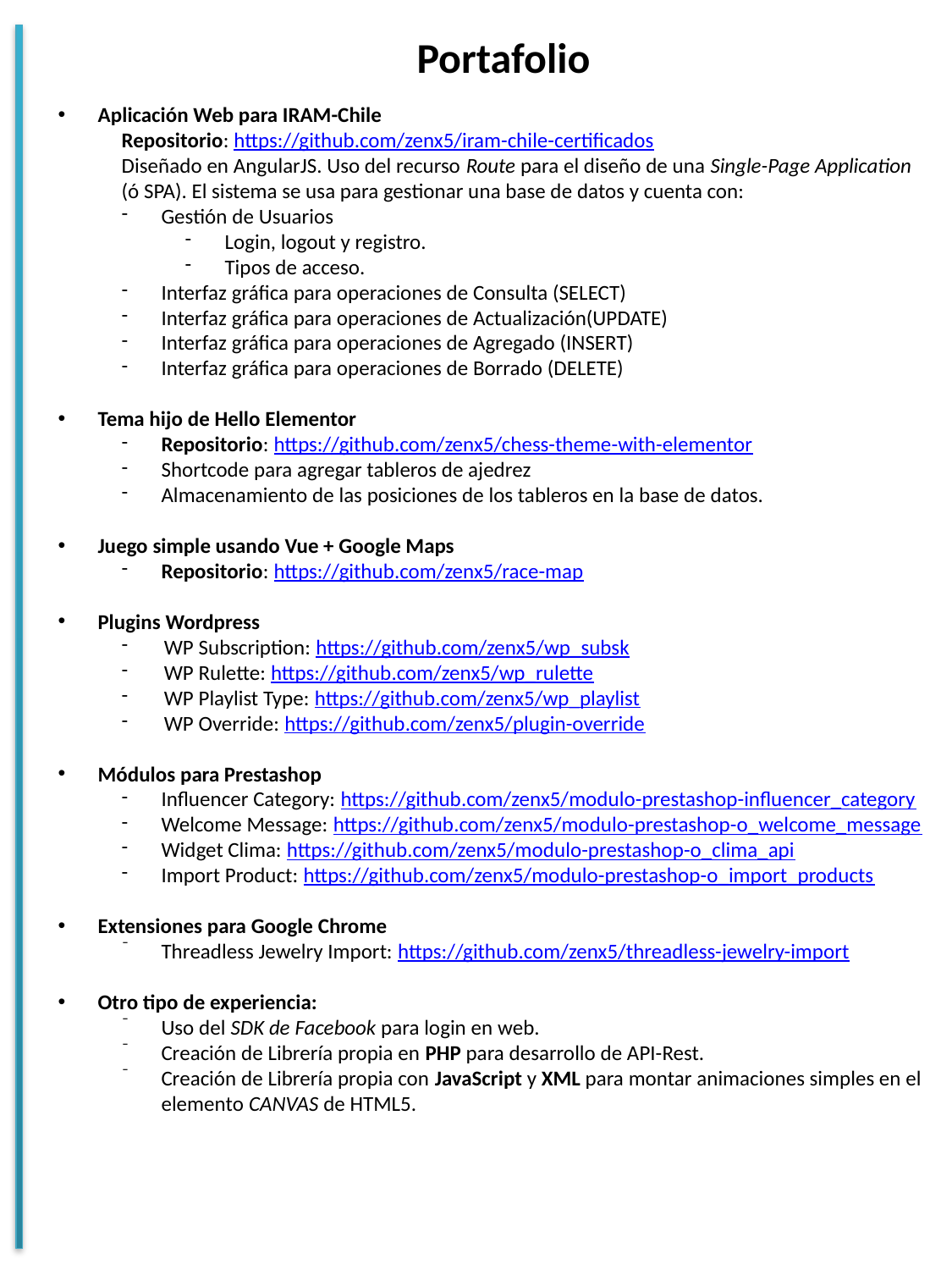

Portafolio
Aplicación Web para IRAM-Chile
Repositorio: https://github.com/zenx5/iram-chile-certificados
Diseñado en AngularJS. Uso del recurso Route para el diseño de una Single-Page Application (ó SPA). El sistema se usa para gestionar una base de datos y cuenta con:
Gestión de Usuarios
Login, logout y registro.
Tipos de acceso.
Interfaz gráfica para operaciones de Consulta (SELECT)
Interfaz gráfica para operaciones de Actualización(UPDATE)
Interfaz gráfica para operaciones de Agregado (INSERT)
Interfaz gráfica para operaciones de Borrado (DELETE)

Tema hijo de Hello Elementor
Repositorio: https://github.com/zenx5/chess-theme-with-elementor
Shortcode para agregar tableros de ajedrez
Almacenamiento de las posiciones de los tableros en la base de datos.

Juego simple usando Vue + Google Maps
Repositorio: https://github.com/zenx5/race-map

Plugins Wordpress
WP Subscription: https://github.com/zenx5/wp_subsk
WP Rulette: https://github.com/zenx5/wp_rulette
WP Playlist Type: https://github.com/zenx5/wp_playlist
WP Override: https://github.com/zenx5/plugin-override

Módulos para Prestashop
Influencer Category: https://github.com/zenx5/modulo-prestashop-influencer_category
Welcome Message: https://github.com/zenx5/modulo-prestashop-o_welcome_message
Widget Clima: https://github.com/zenx5/modulo-prestashop-o_clima_api
Import Product: https://github.com/zenx5/modulo-prestashop-o_import_products

Extensiones para Google Chrome
Threadless Jewelry Import: https://github.com/zenx5/threadless-jewelry-import

Otro tipo de experiencia:
Uso del SDK de Facebook para login en web.
Creación de Librería propia en PHP para desarrollo de API-Rest.
Creación de Librería propia con JavaScript y XML para montar animaciones simples en el elemento CANVAS de HTML5.